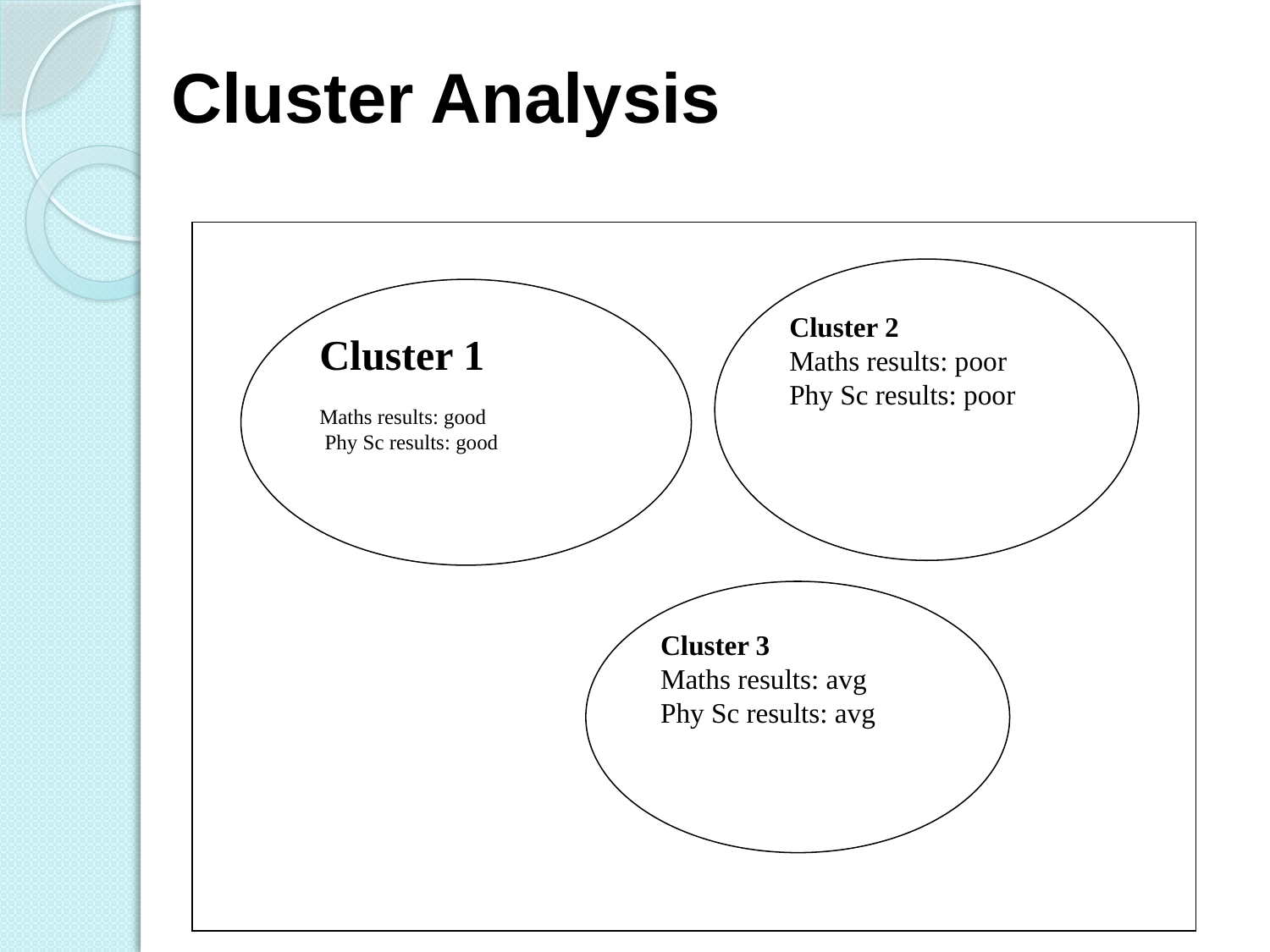

# Cluster Analysis

Cluster 2
Maths results: poor
Phy Sc results: poor
Cluster 1

Maths results: good
 Phy Sc results: good

Cluster 3
Maths results: avg
Phy Sc results: avg